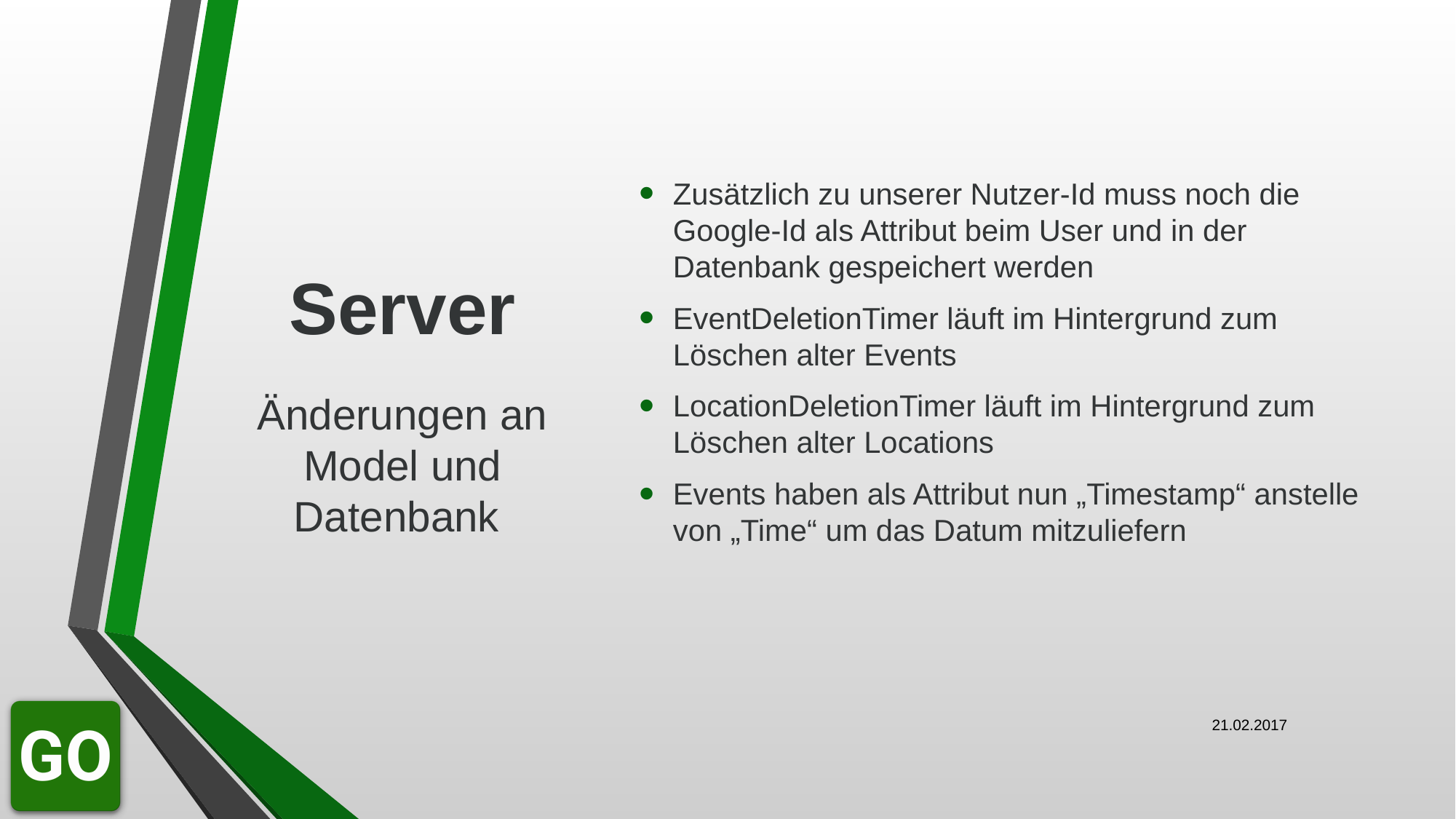

Zusätzlich zu unserer Nutzer-Id muss noch die
Google-Id als Attribut beim User und in der Datenbank gespeichert werden
EventDeletionTimer läuft im Hintergrund zum Löschen alter Events
LocationDeletionTimer läuft im Hintergrund zum Löschen alter Locations
Events haben als Attribut nun „Timestamp“ anstelle von „Time“ um das Datum mitzuliefern

# Server
Änderungen an Model und Datenbank
21.02.2017